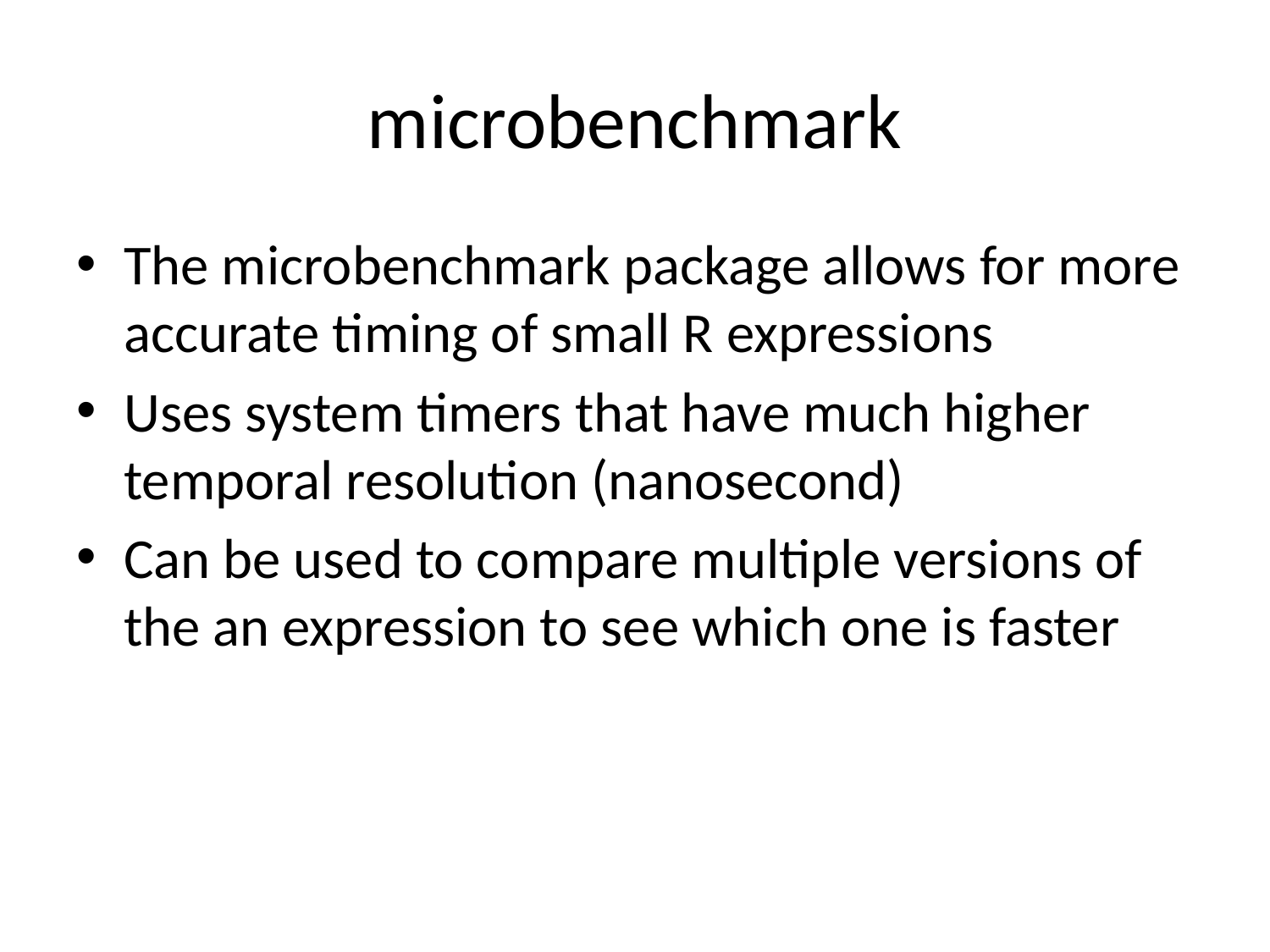

# microbenchmark
The microbenchmark package allows for more accurate timing of small R expressions
Uses system timers that have much higher temporal resolution (nanosecond)
Can be used to compare multiple versions of the an expression to see which one is faster